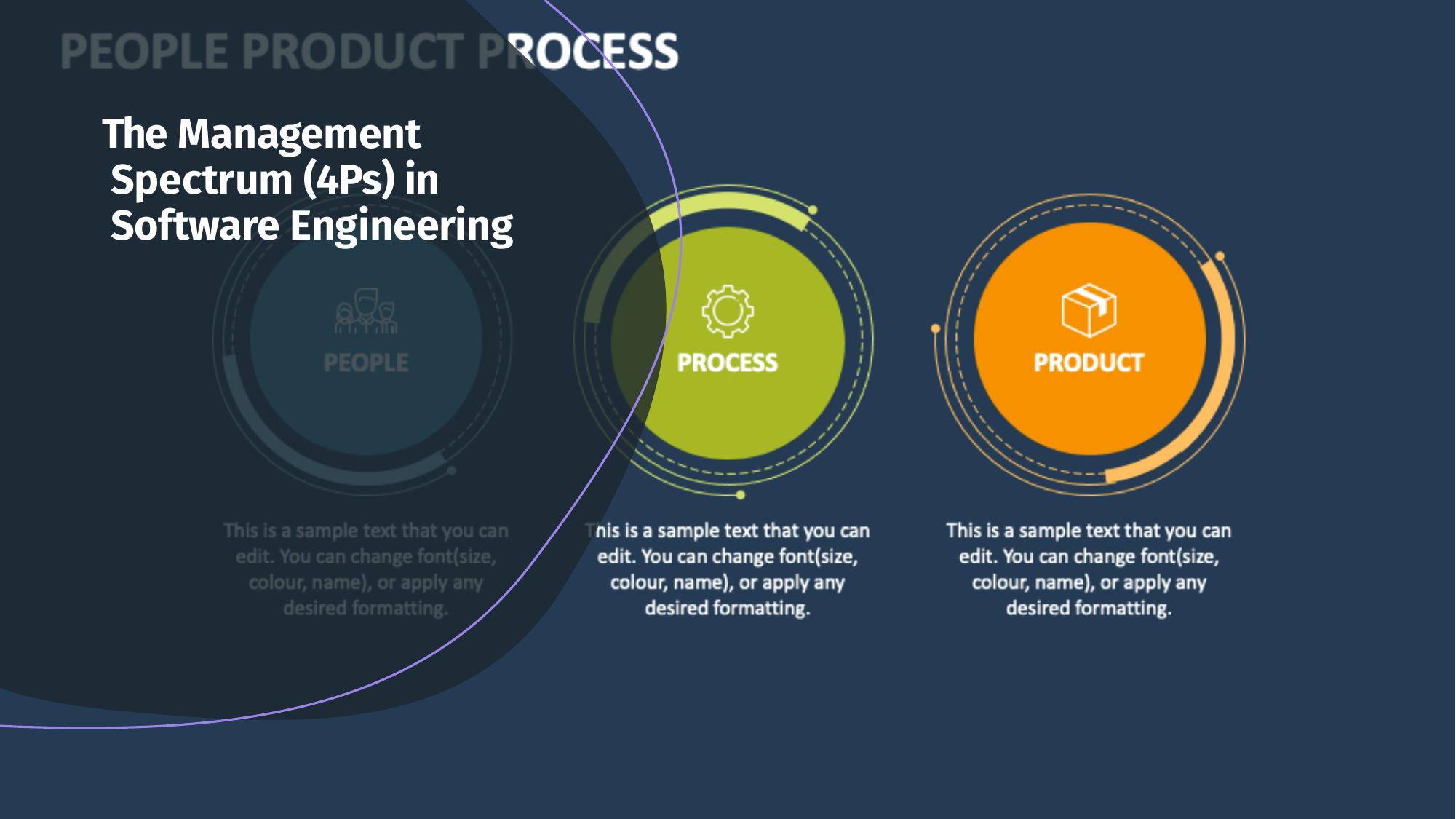

# The Management Spectrum (4Ps) in Software Engineering